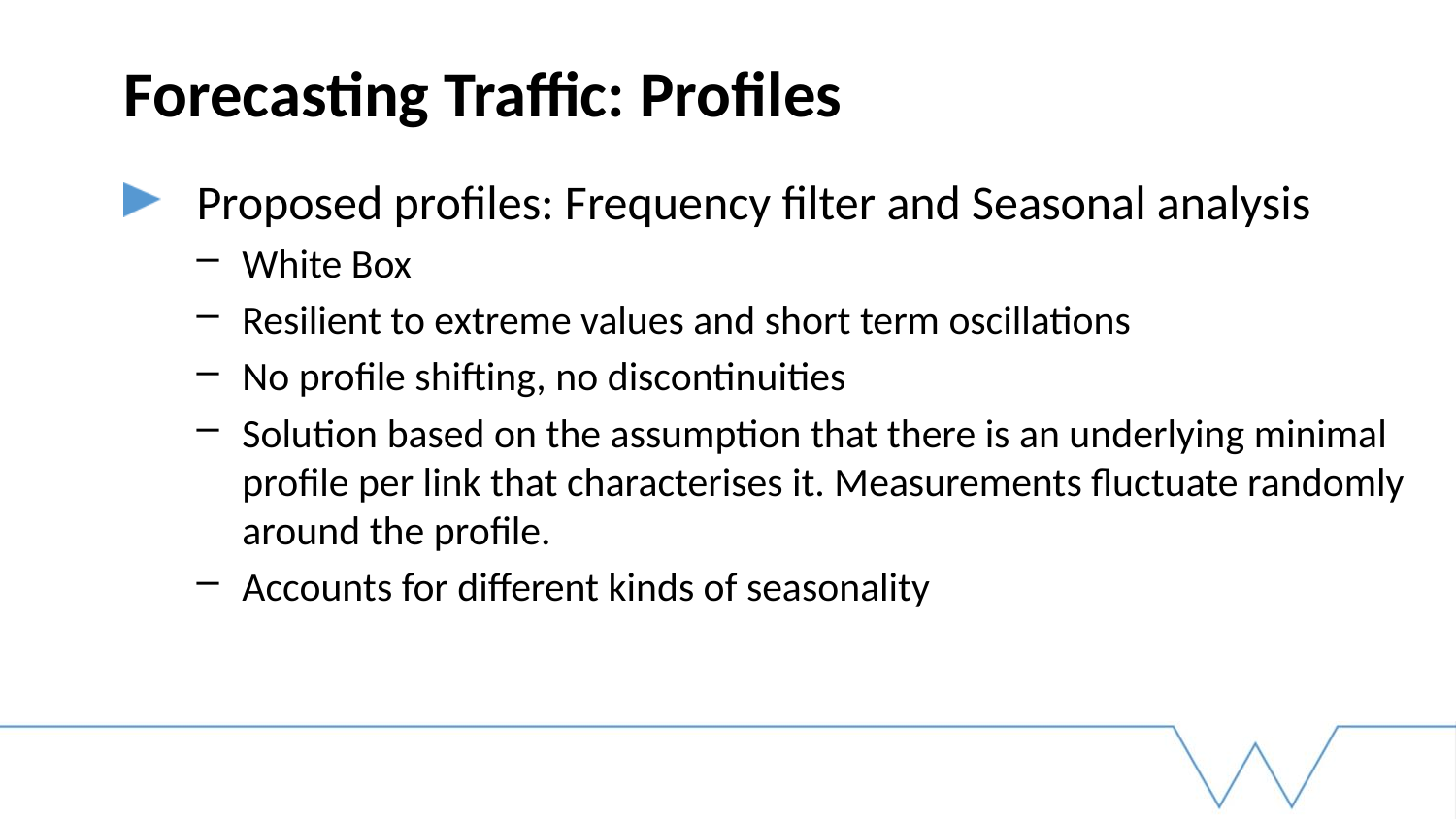

# Forecasting Traffic: Profiles
Proposed profiles: Frequency filter and Seasonal analysis
White Box
Resilient to extreme values and short term oscillations
No profile shifting, no discontinuities
Solution based on the assumption that there is an underlying minimal profile per link that characterises it. Measurements fluctuate randomly around the profile.
Accounts for different kinds of seasonality